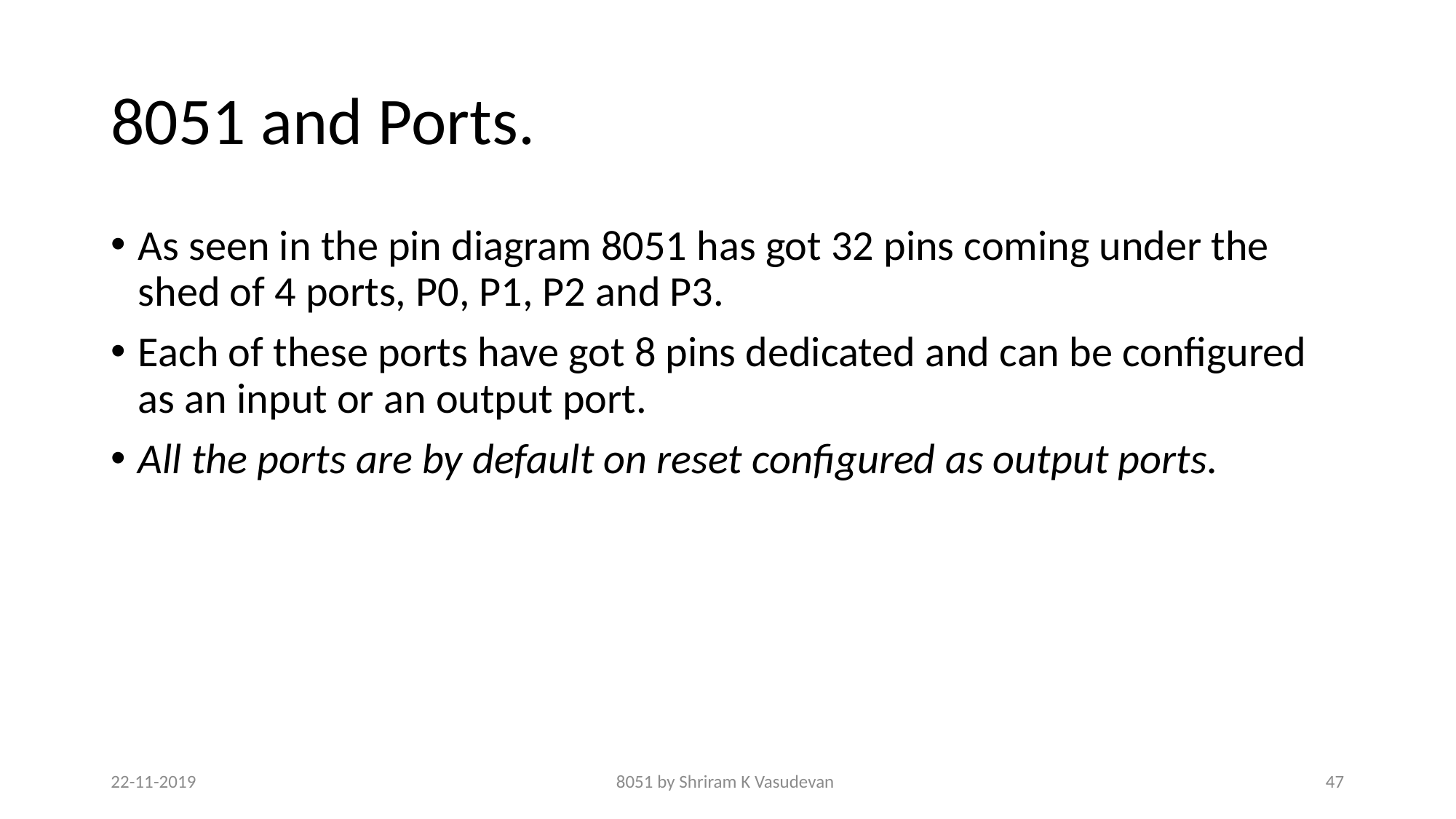

# 8051 and Ports.
As seen in the pin diagram 8051 has got 32 pins coming under the shed of 4 ports, P0, P1, P2 and P3.
Each of these ports have got 8 pins dedicated and can be configured as an input or an output port.
All the ports are by default on reset configured as output ports.

22-11-2019
8051 by Shriram K Vasudevan
47